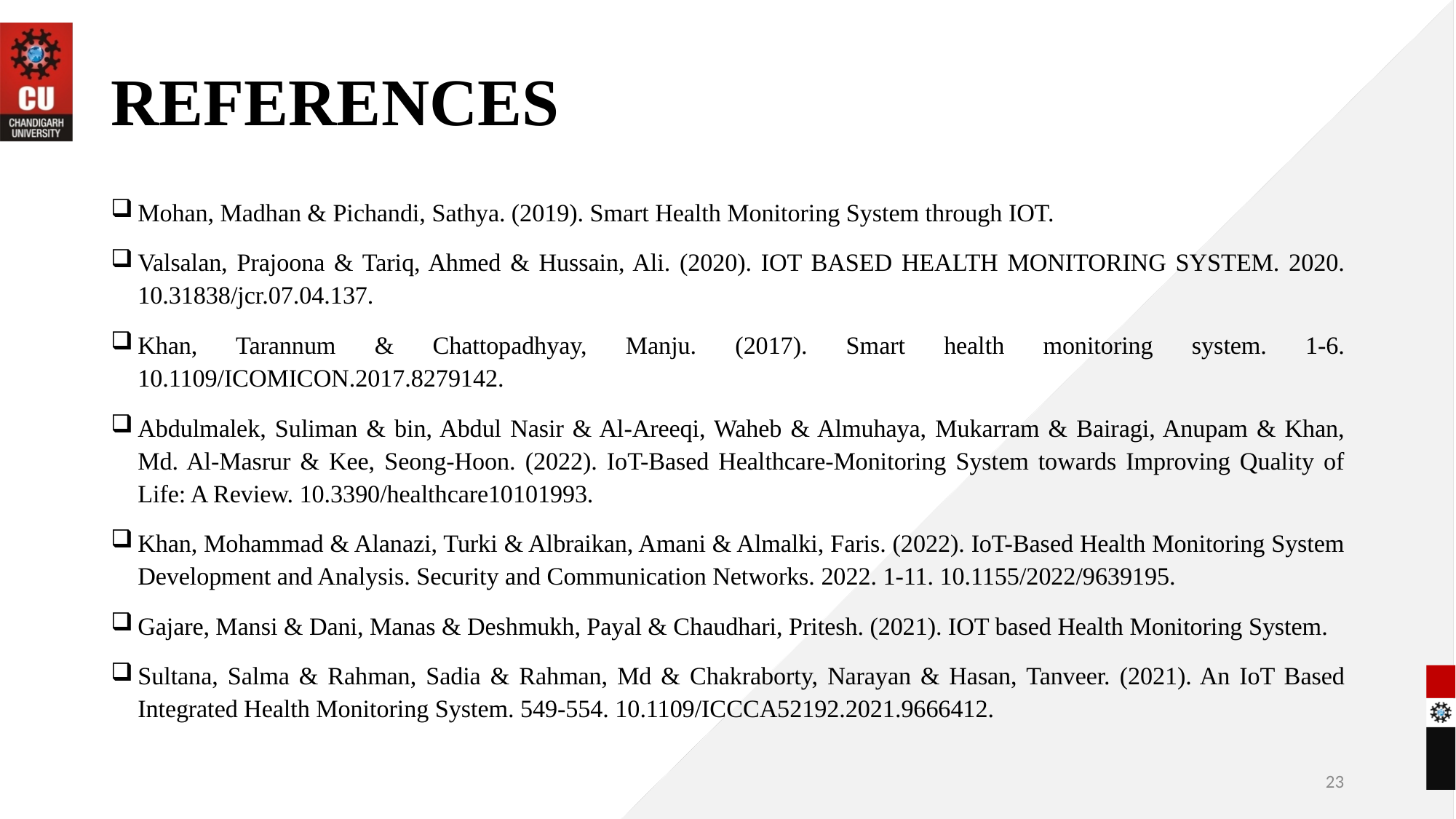

# REFERENCES
Mohan, Madhan & Pichandi, Sathya. (2019). Smart Health Monitoring System through IOT.
Valsalan, Prajoona & Tariq, Ahmed & Hussain, Ali. (2020). IOT BASED HEALTH MONITORING SYSTEM. 2020. 10.31838/jcr.07.04.137.
Khan, Tarannum & Chattopadhyay, Manju. (2017). Smart health monitoring system. 1-6. 10.1109/ICOMICON.2017.8279142.
Abdulmalek, Suliman & bin, Abdul Nasir & Al-Areeqi, Waheb & Almuhaya, Mukarram & Bairagi, Anupam & Khan, Md. Al-Masrur & Kee, Seong-Hoon. (2022). IoT-Based Healthcare-Monitoring System towards Improving Quality of Life: A Review. 10.3390/healthcare10101993.
Khan, Mohammad & Alanazi, Turki & Albraikan, Amani & Almalki, Faris. (2022). IoT-Based Health Monitoring System Development and Analysis. Security and Communication Networks. 2022. 1-11. 10.1155/2022/9639195.
Gajare, Mansi & Dani, Manas & Deshmukh, Payal & Chaudhari, Pritesh. (2021). IOT based Health Monitoring System.
Sultana, Salma & Rahman, Sadia & Rahman, Md & Chakraborty, Narayan & Hasan, Tanveer. (2021). An IoT Based Integrated Health Monitoring System. 549-554. 10.1109/ICCCA52192.2021.9666412.
23